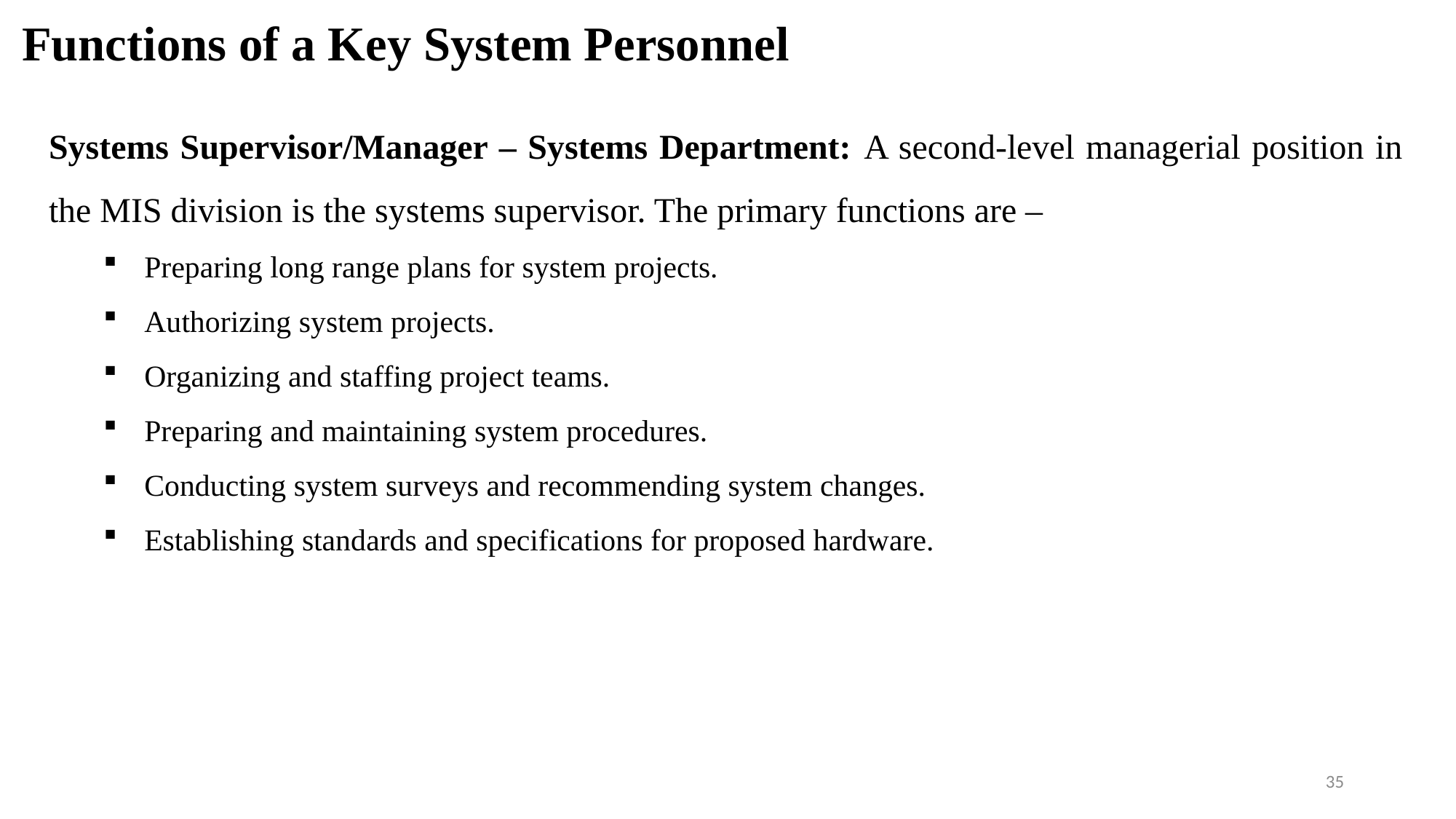

# Functions of a Key System Personnel
Systems Supervisor/Manager – Systems Department: A second-level managerial position in the MIS division is the systems supervisor. The primary functions are –
Preparing long range plans for system projects.
Authorizing system projects.
Organizing and staffing project teams.
Preparing and maintaining system procedures.
Conducting system surveys and recommending system changes.
Establishing standards and specifications for proposed hardware.

35